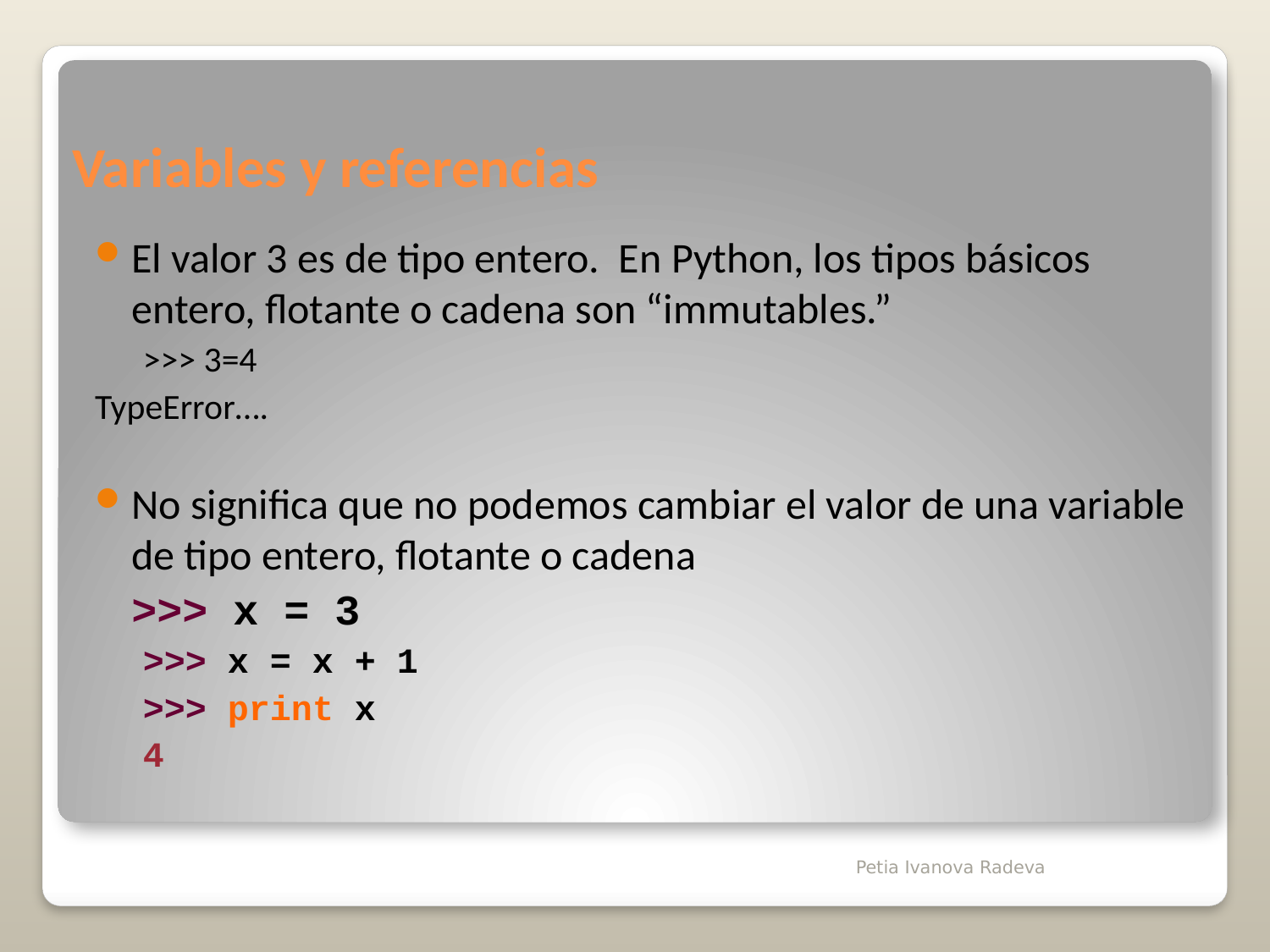

# Variables y referencias
El valor 3 es de tipo entero.  En Python, los tipos básicos entero, flotante o cadena son “immutables.”
>>> 3=4
TypeError….

No significa que no podemos cambiar el valor de una variable de tipo entero, flotante o cadena
	>>> x = 3
>>> x = x + 1
>>> print x
4